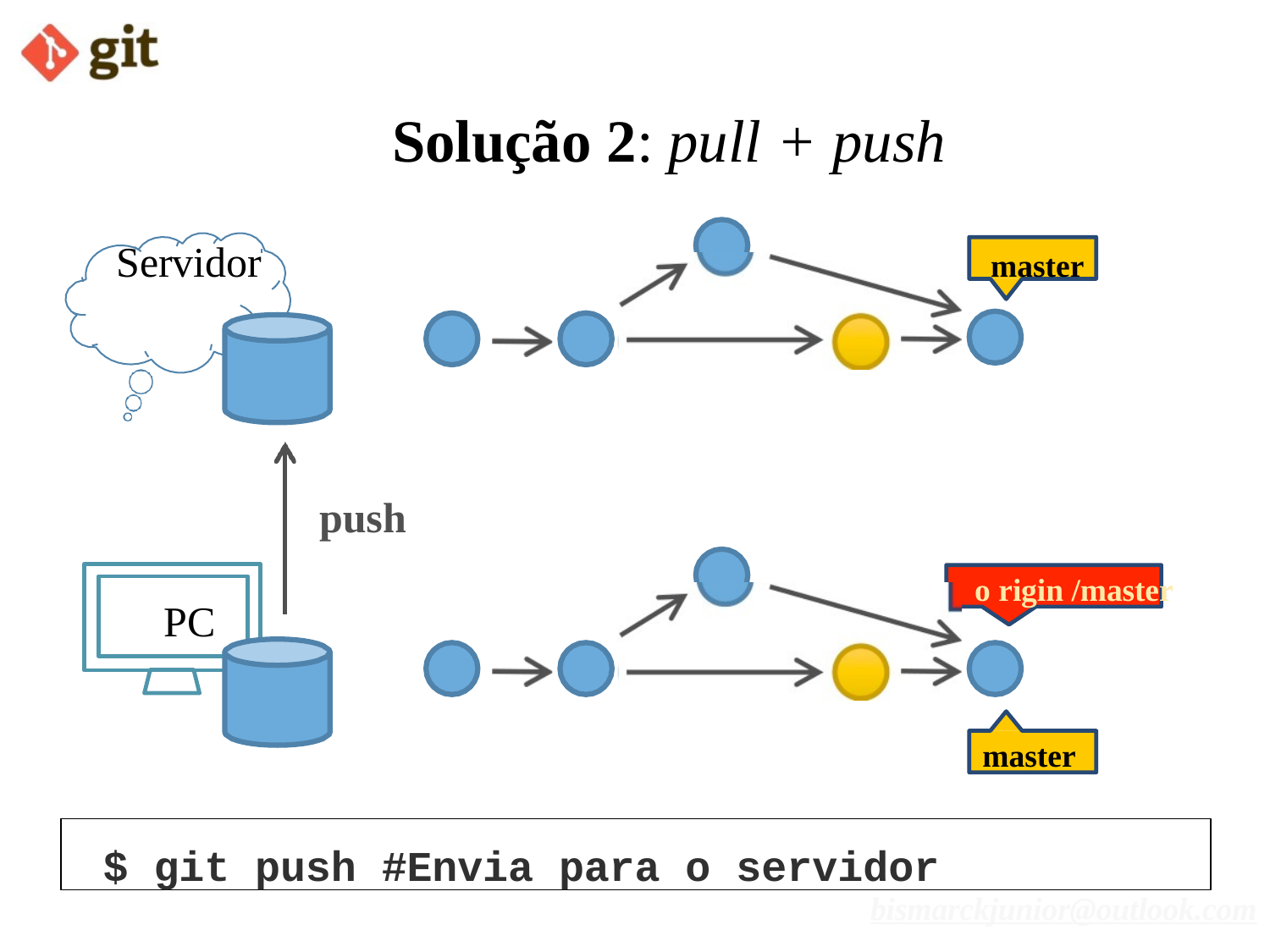

# Solução 2: pull + push

Servidor

master

push

o rigin /master

PC

master
$ git push #Envia para o servidor
bismarckjunior@outlook.com